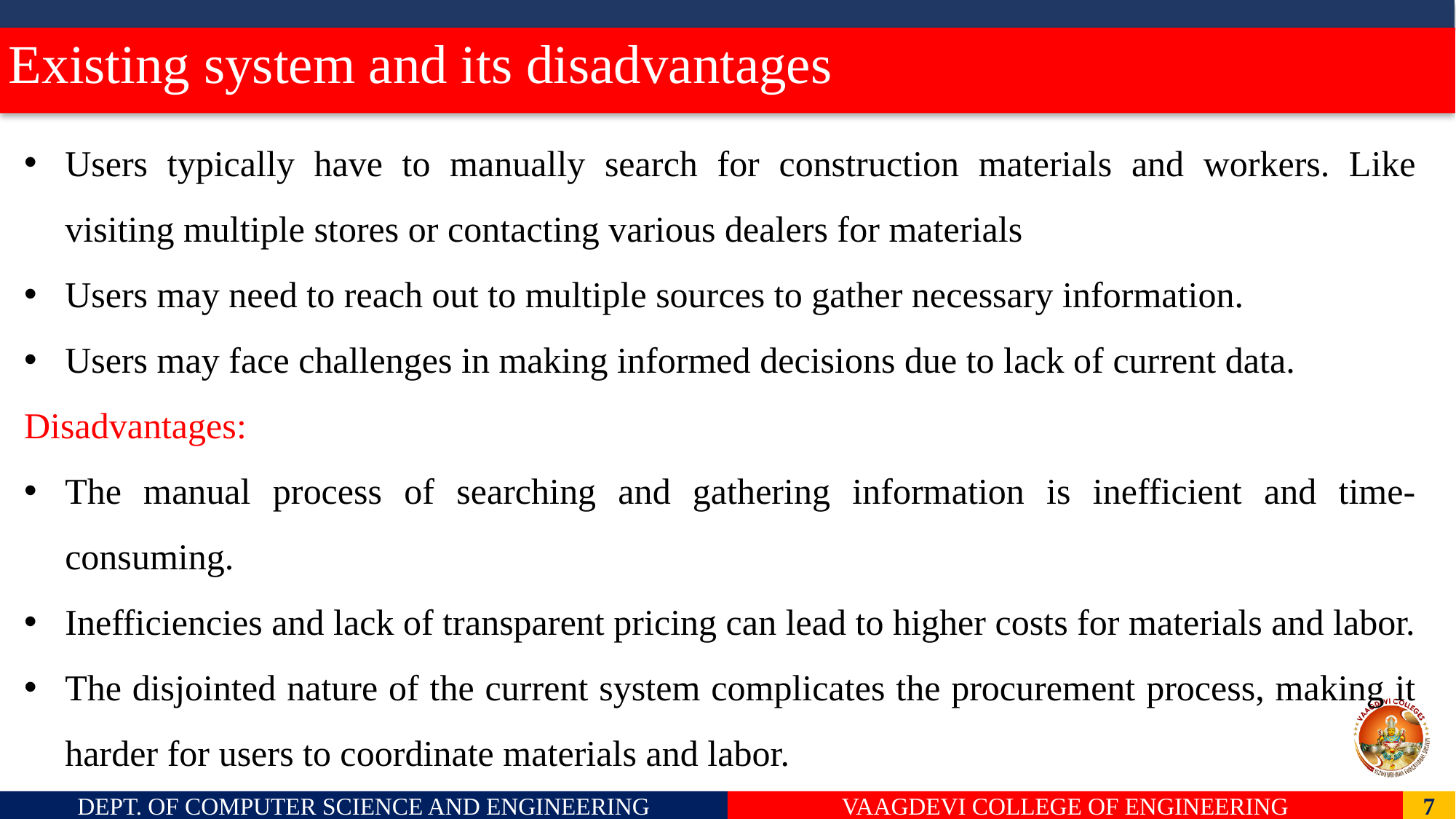

# Existing system and its disadvantages
Users typically have to manually search for construction materials and workers. Like visiting multiple stores or contacting various dealers for materials
Users may need to reach out to multiple sources to gather necessary information.
Users may face challenges in making informed decisions due to lack of current data.
Disadvantages:
The manual process of searching and gathering information is inefficient and time-consuming.
Inefficiencies and lack of transparent pricing can lead to higher costs for materials and labor.
The disjointed nature of the current system complicates the procurement process, making it harder for users to coordinate materials and labor.